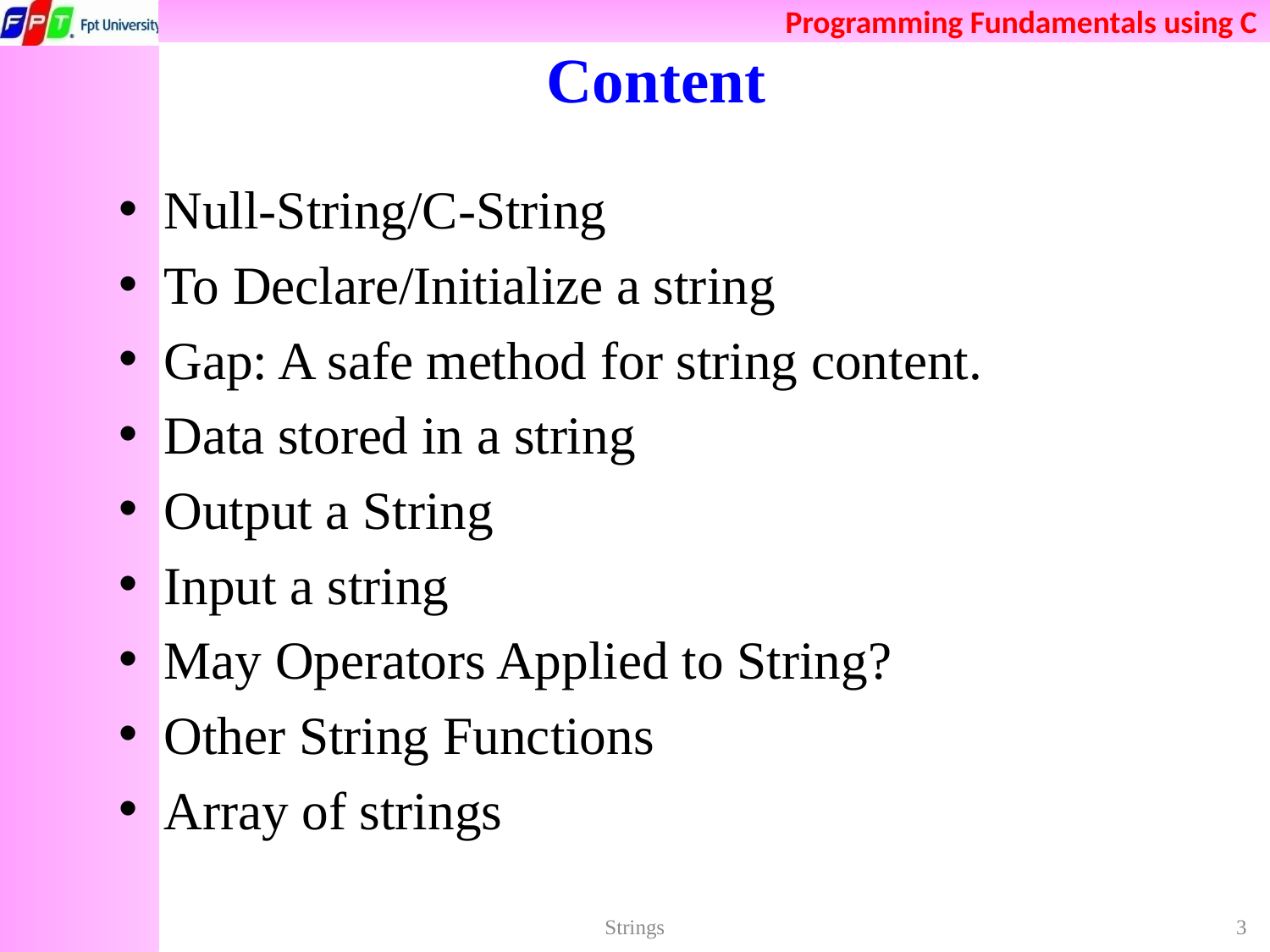

# Content
Null-String/C-String
To Declare/Initialize a string
Gap: A safe method for string content.
Data stored in a string
Output a String
Input a string
May Operators Applied to String?
Other String Functions
Array of strings
Strings
3